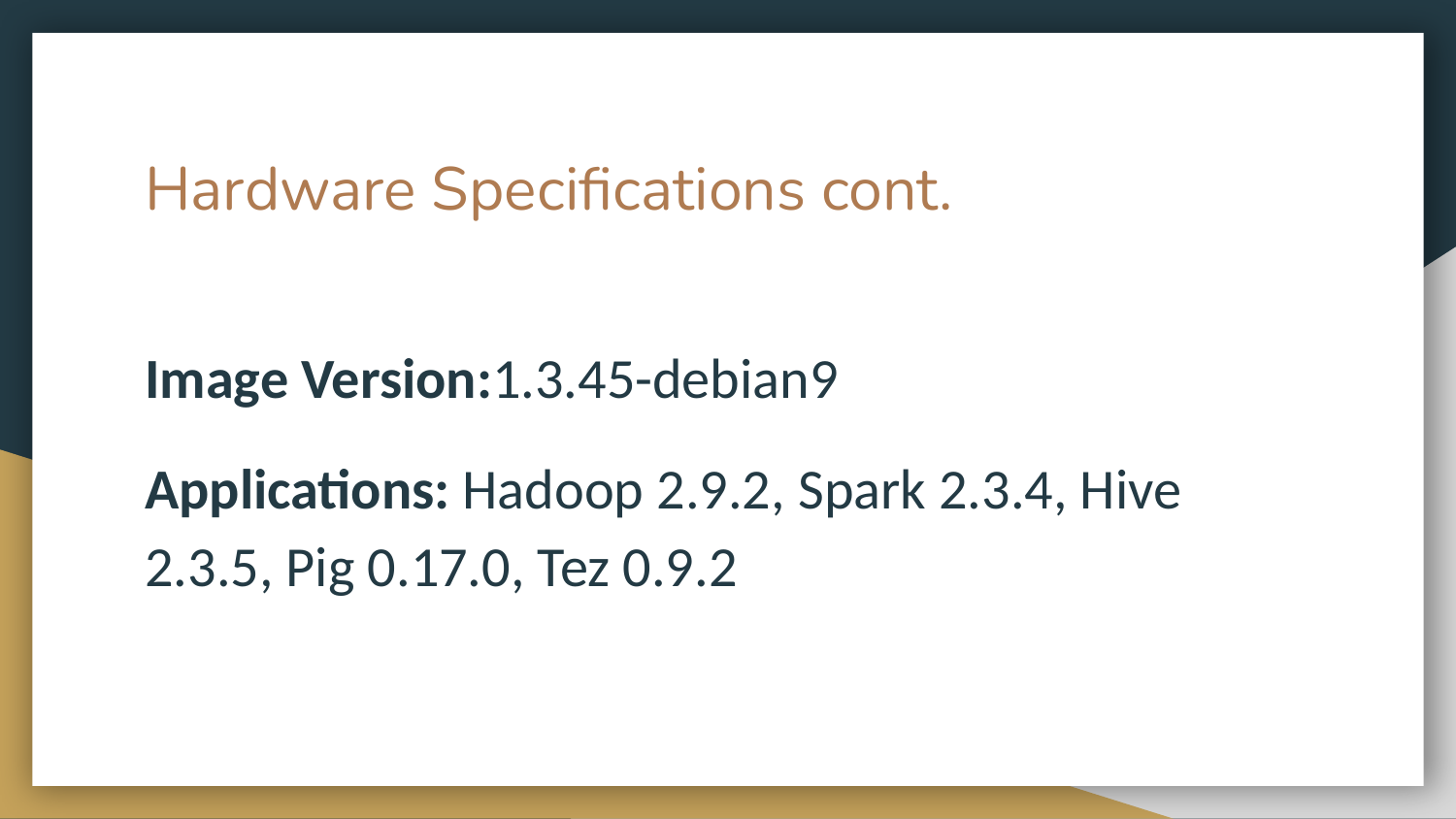

# Hardware Specifications cont.
Image Version:1.3.45-debian9
Applications: Hadoop 2.9.2, Spark 2.3.4, Hive 2.3.5, Pig 0.17.0, Tez 0.9.2